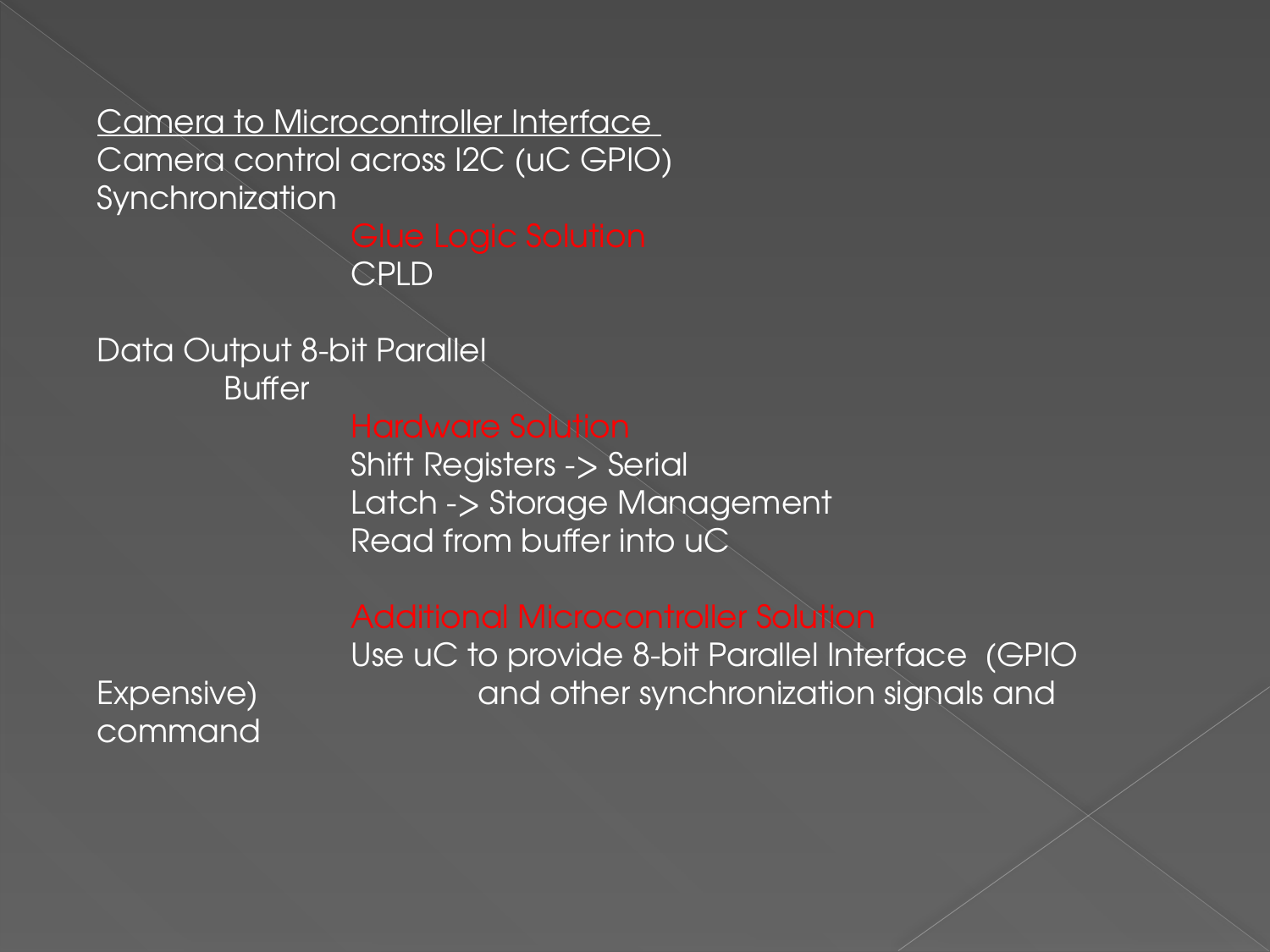

Camera to Microcontroller Interface
Camera control across I2C (uC GPIO)
Synchronization
		Glue Logic Solution
		CPLD

Data Output 8-bit Parallel
	Buffer
		Hardware Solution
		Shift Registers -> Serial
		Latch -> Storage Management
		Read from buffer into uC

		Additional Microcontroller Solution
		Use uC to provide 8-bit Parallel Interface  (GPIO Expensive) 		and other synchronization signals and command